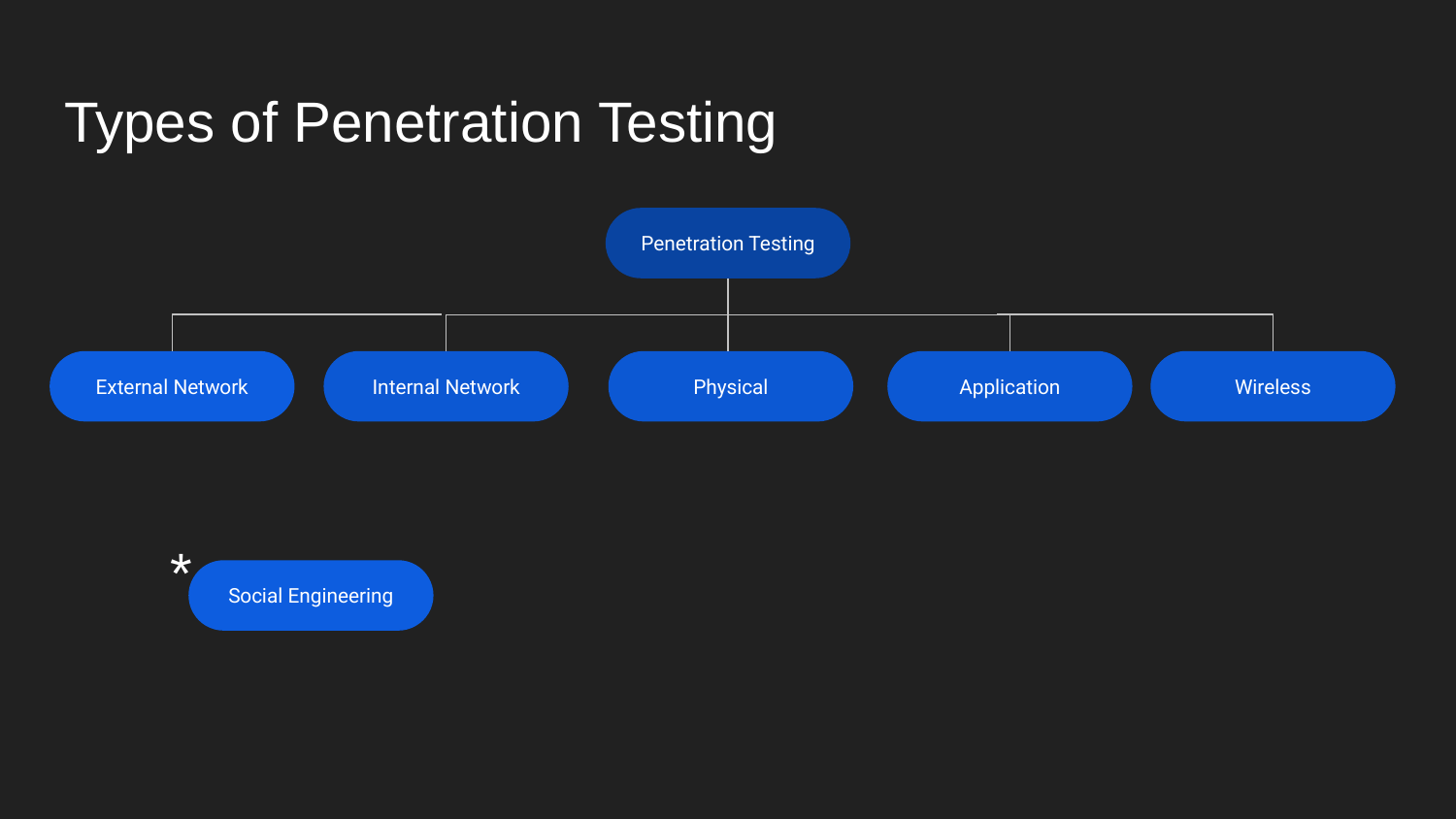

# Types of Penetration Testing
Penetration Testing
External Network
Physical
Internal Network
Application
Wireless
*
Social Engineering